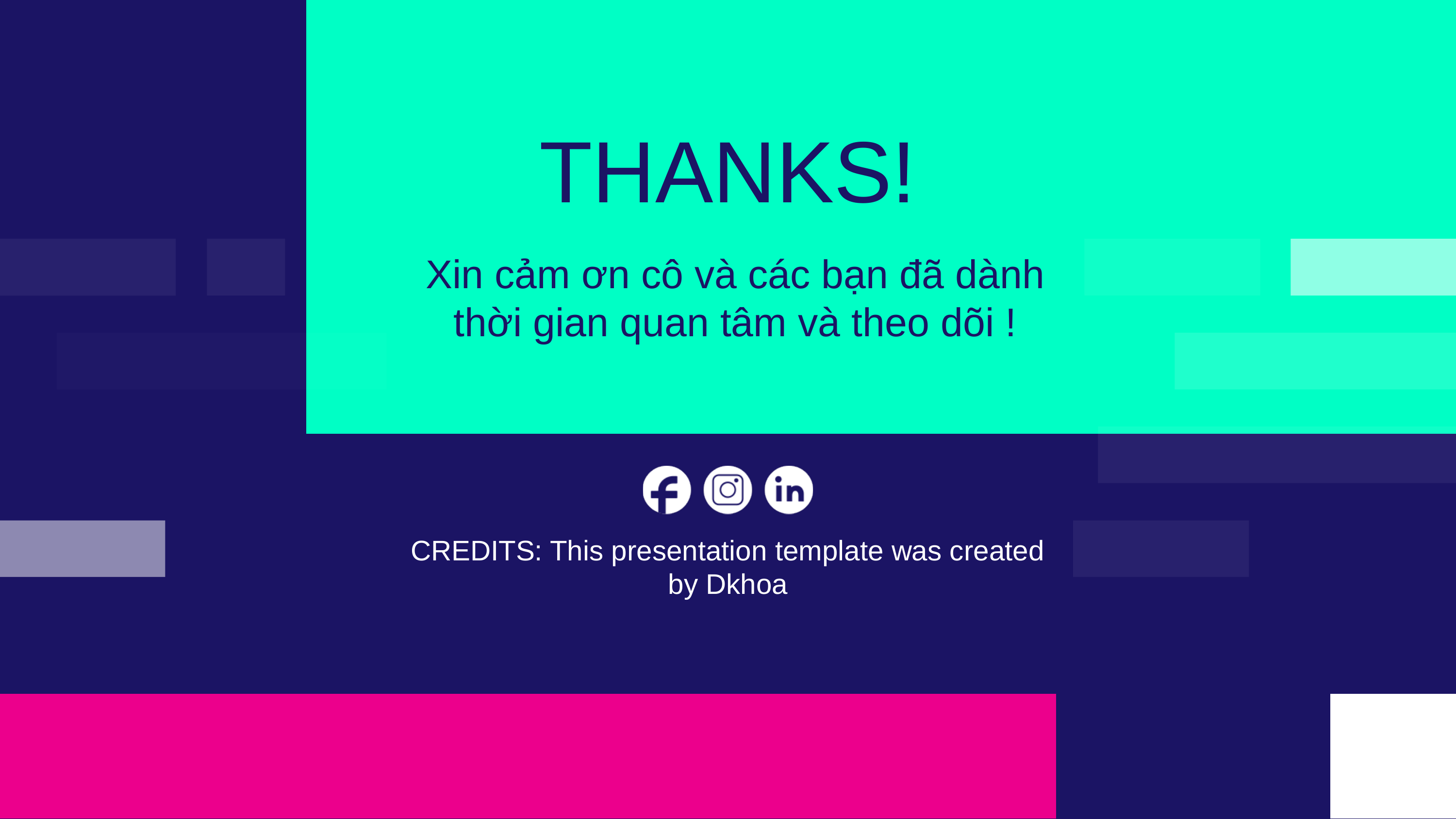

THANKS!

Xin cảm ơn cô và các bạn đã dành thời gian quan tâm và theo dõi !

CREDITS: This presentation template was created by Dkhoa